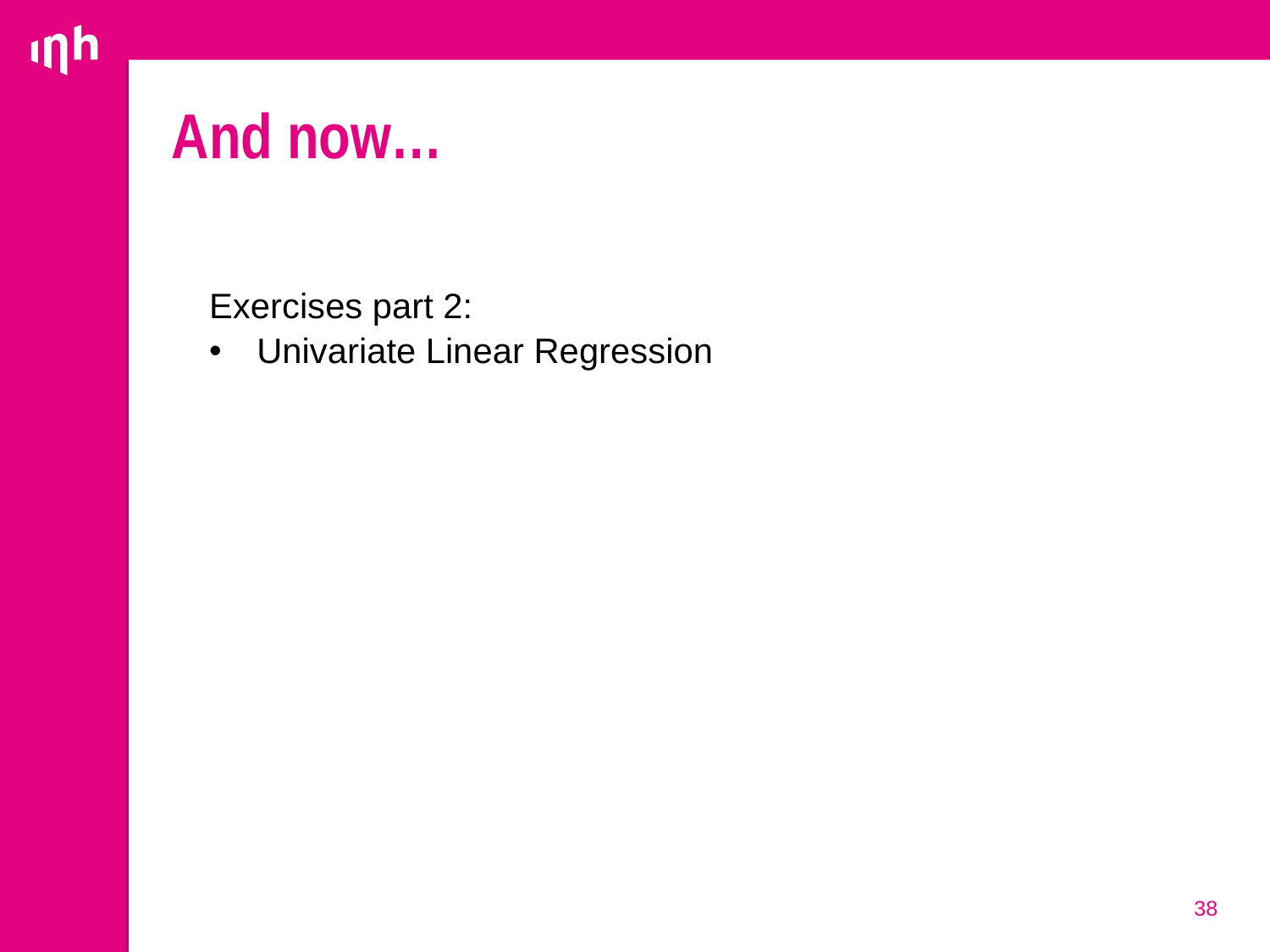

# And now…
Exercises part 2:
Univariate Linear Regression
38